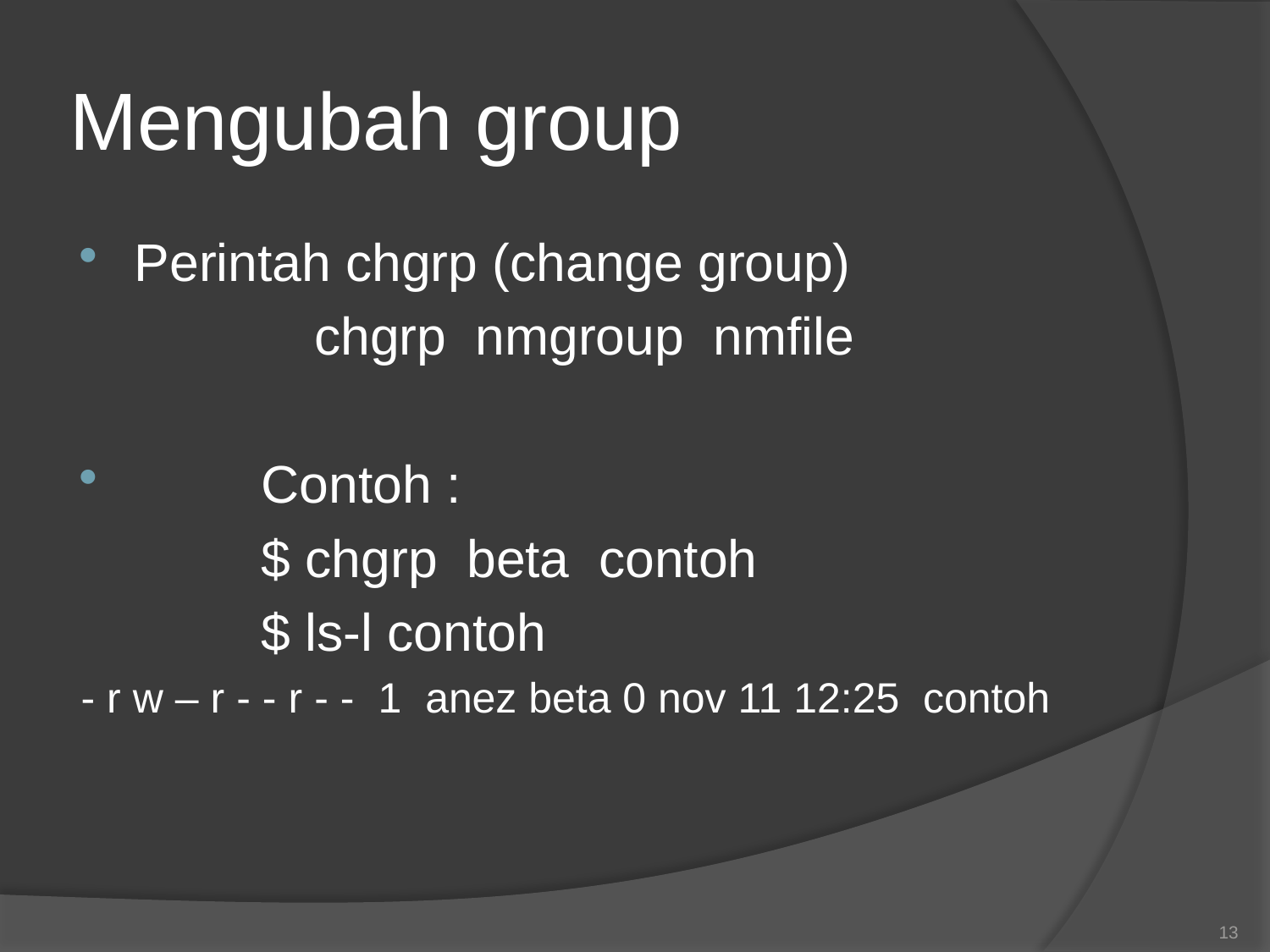

# Mengubah group
Perintah chgrp (change group)
chgrp  nmgroup  nmfile

	Contoh :
		$ chgrp  beta  contoh
		$ ls-l contoh
- r w – r - - r - -  1  anez beta 0 nov 11 12:25  contoh
13